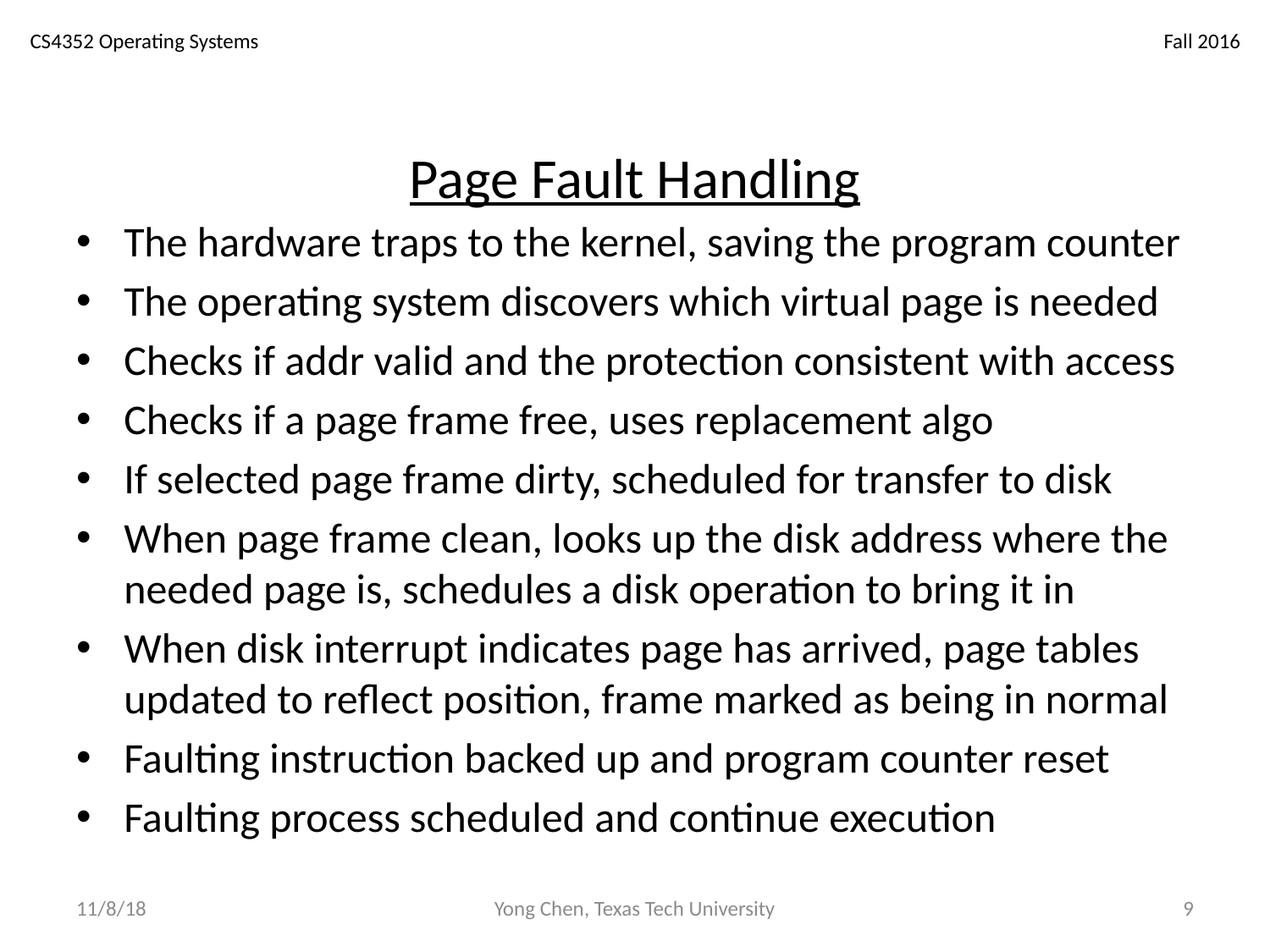

# Page Fault Handling
The hardware traps to the kernel, saving the program counter
The operating system discovers which virtual page is needed
Checks if addr valid and the protection consistent with access
Checks if a page frame free, uses replacement algo
If selected page frame dirty, scheduled for transfer to disk
When page frame clean, looks up the disk address where the needed page is, schedules a disk operation to bring it in
When disk interrupt indicates page has arrived, page tables updated to reflect position, frame marked as being in normal
Faulting instruction backed up and program counter reset
Faulting process scheduled and continue execution

11/8/18
Yong Chen, Texas Tech University
9